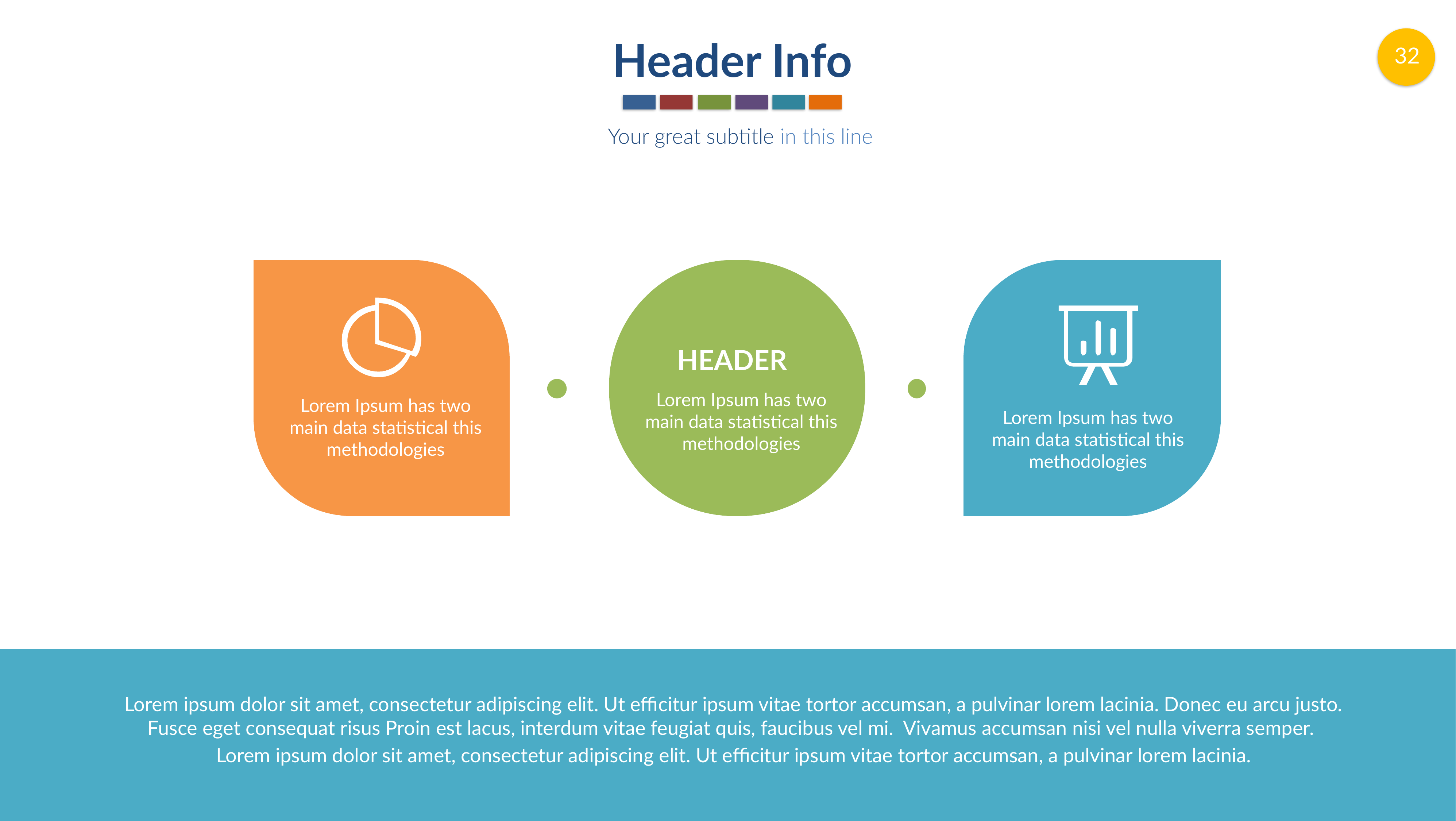

Header Info
Your great subtitle in this line

HEADER

Lorem Ipsum has two main data statistical this methodologies
Lorem Ipsum has two main data statistical this methodologies
Lorem Ipsum has two main data statistical this methodologies

Lorem ipsum dolor sit amet, consectetur adipiscing elit. Ut efficitur ipsum vitae tortor accumsan, a pulvinar lorem lacinia. Donec eu arcu justo. Fusce eget consequat risus Proin est lacus, interdum vitae feugiat quis, faucibus vel mi.  Vivamus accumsan nisi vel nulla viverra semper.
Lorem ipsum dolor sit amet, consectetur adipiscing elit. Ut efficitur ipsum vitae tortor accumsan, a pulvinar lorem lacinia.